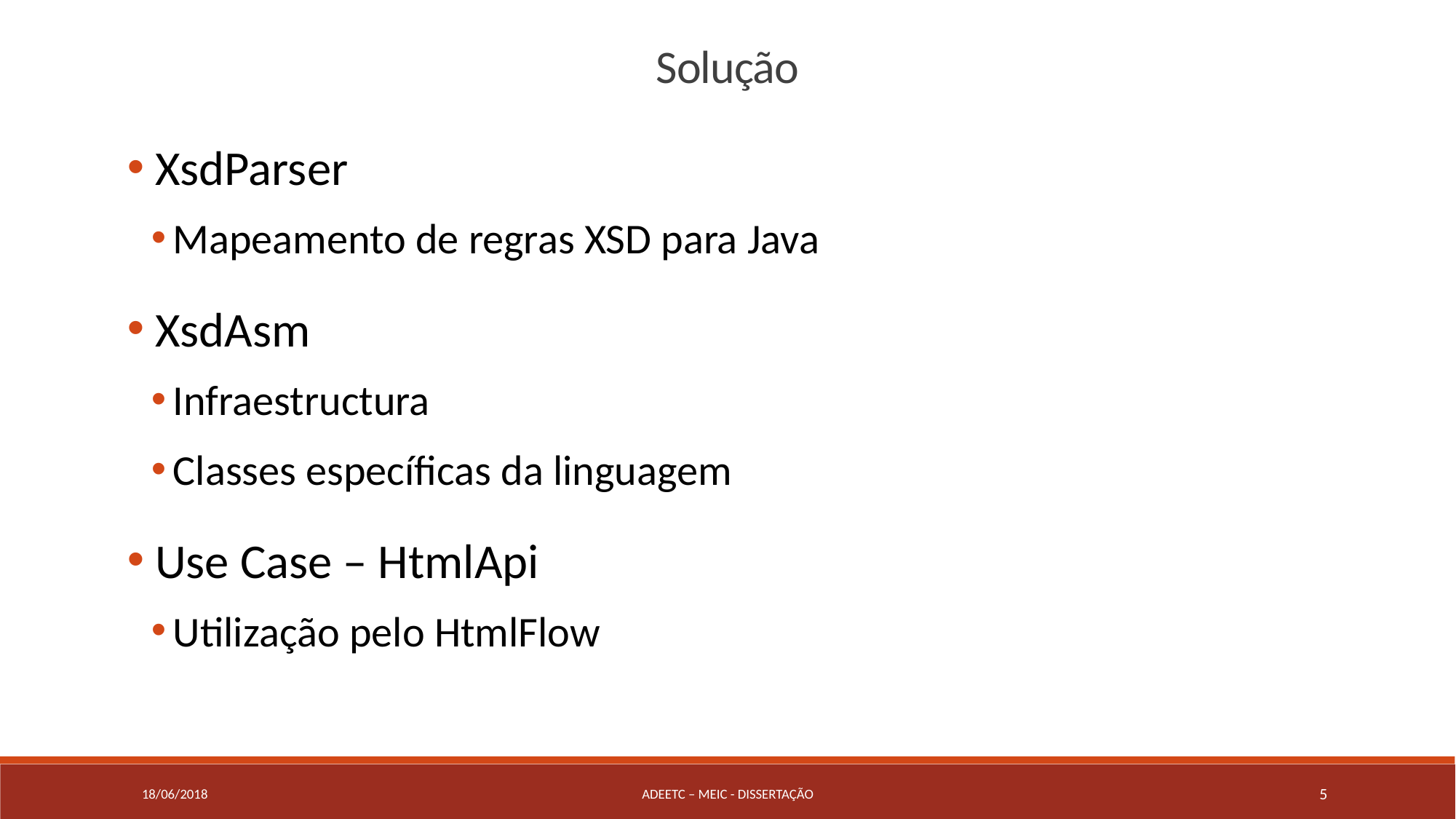

Solução
 XsdParser
Mapeamento de regras XSD para Java
 XsdAsm
Infraestructura
Classes específicas da linguagem
 Use Case – HtmlApi
Utilização pelo HtmlFlow
18/06/2018
ADEETC – MEIC - DISSERTAçÃO
5